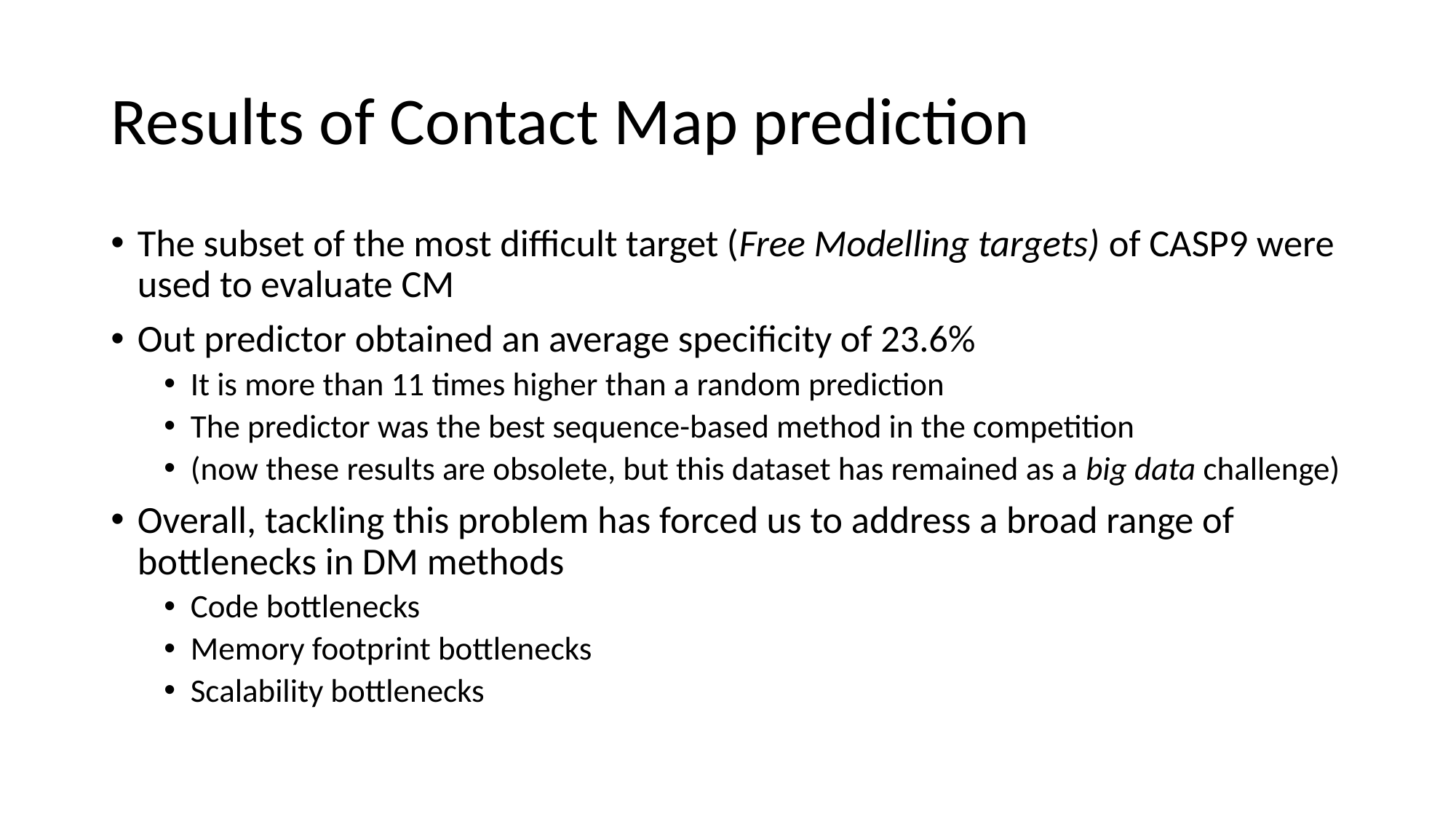

# Results of Contact Map prediction
The subset of the most difficult target (Free Modelling targets) of CASP9 were used to evaluate CM
Out predictor obtained an average specificity of 23.6%
It is more than 11 times higher than a random prediction
The predictor was the best sequence-based method in the competition
(now these results are obsolete, but this dataset has remained as a big data challenge)
Overall, tackling this problem has forced us to address a broad range of bottlenecks in DM methods
Code bottlenecks
Memory footprint bottlenecks
Scalability bottlenecks